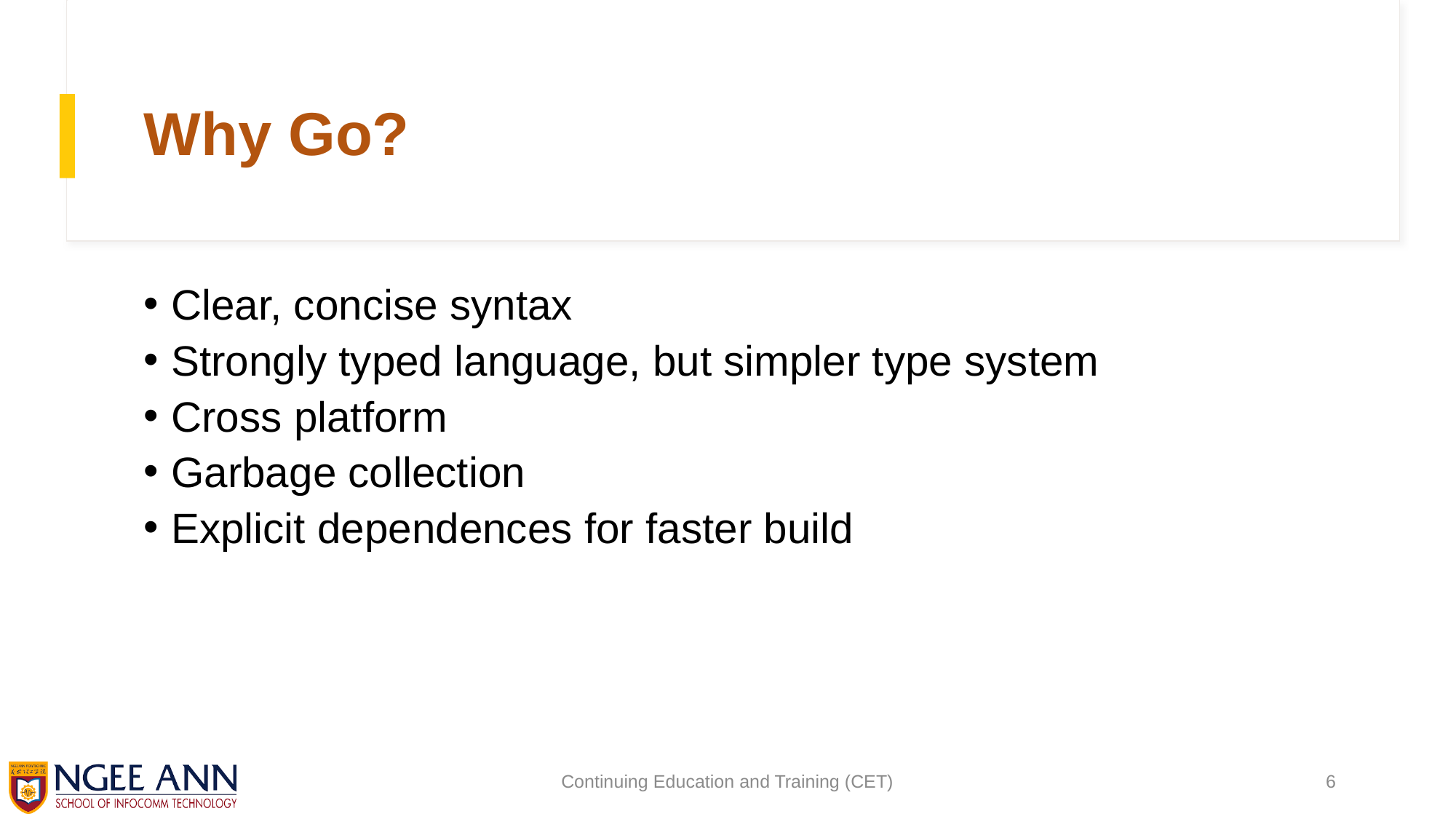

# Why Go?
Clear, concise syntax
Strongly typed language, but simpler type system
Cross platform
Garbage collection
Explicit dependences for faster build

Continuing Education and Training (CET)
6